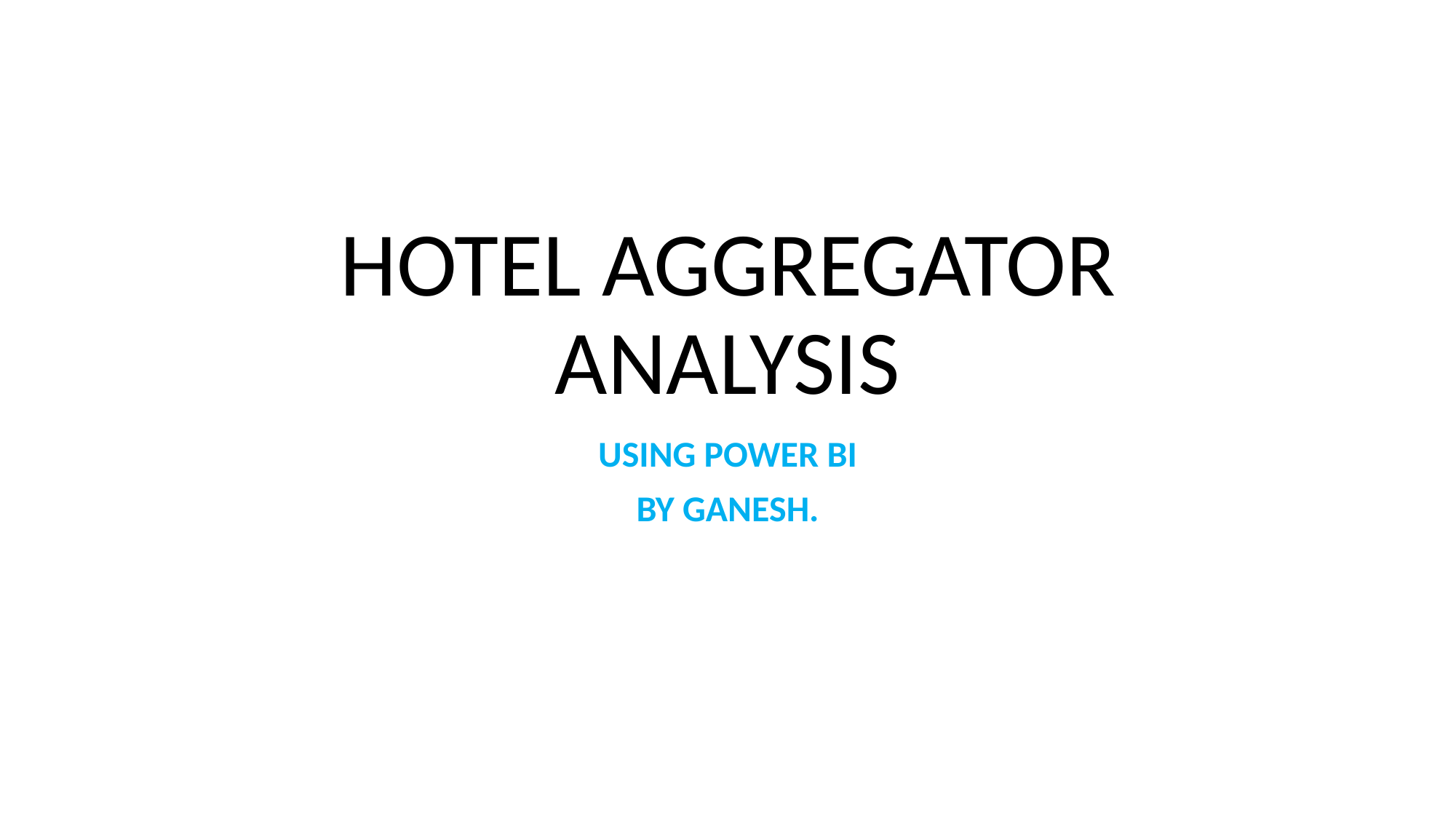

# HOTEL AGGREGATOR ANALYSIS
USING POWER BI
BY GANESH.